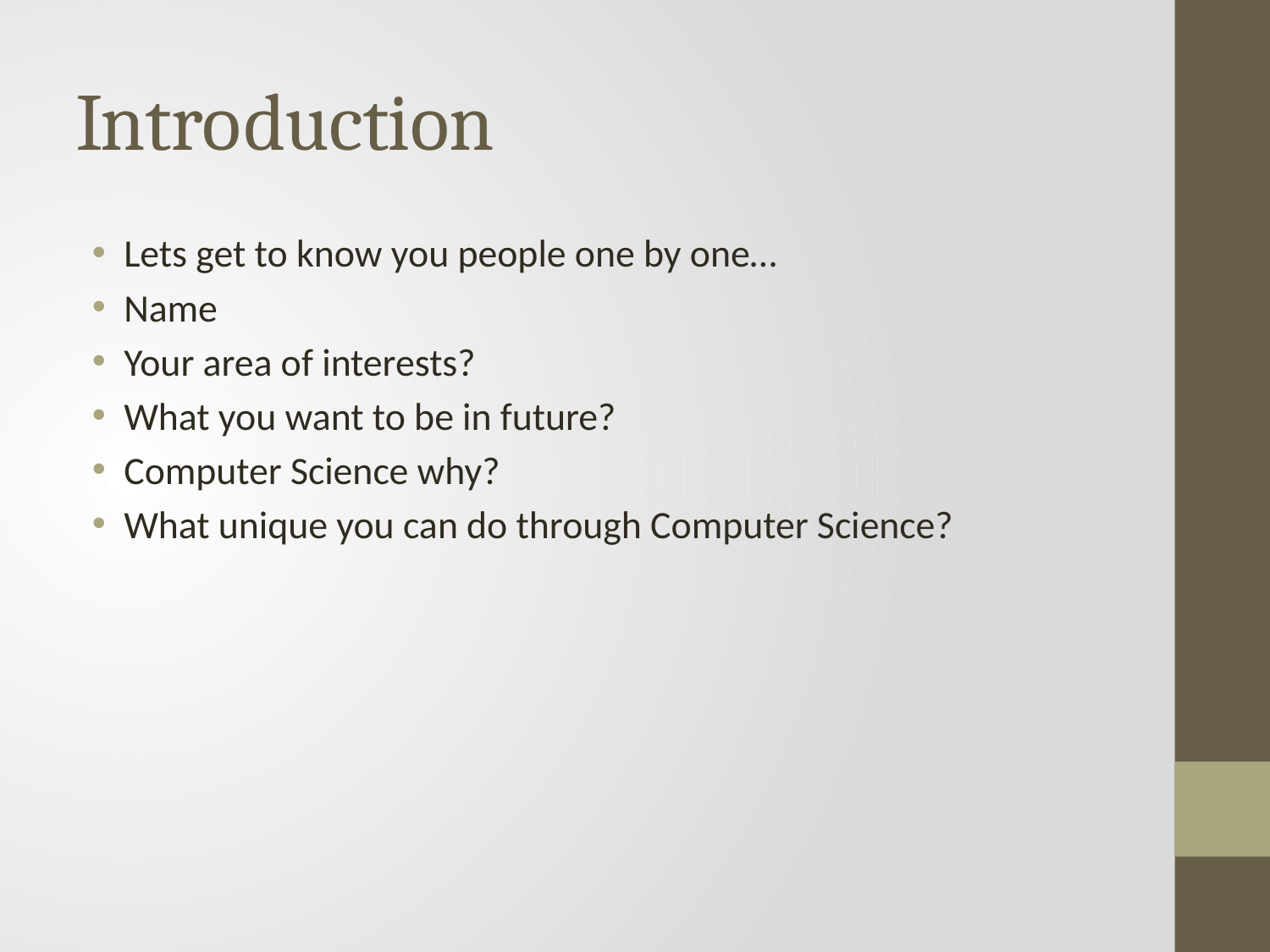

# Introduction
Lets get to know you people one by one…
Name
Your area of interests?
What you want to be in future?
Computer Science why?
What unique you can do through Computer Science?